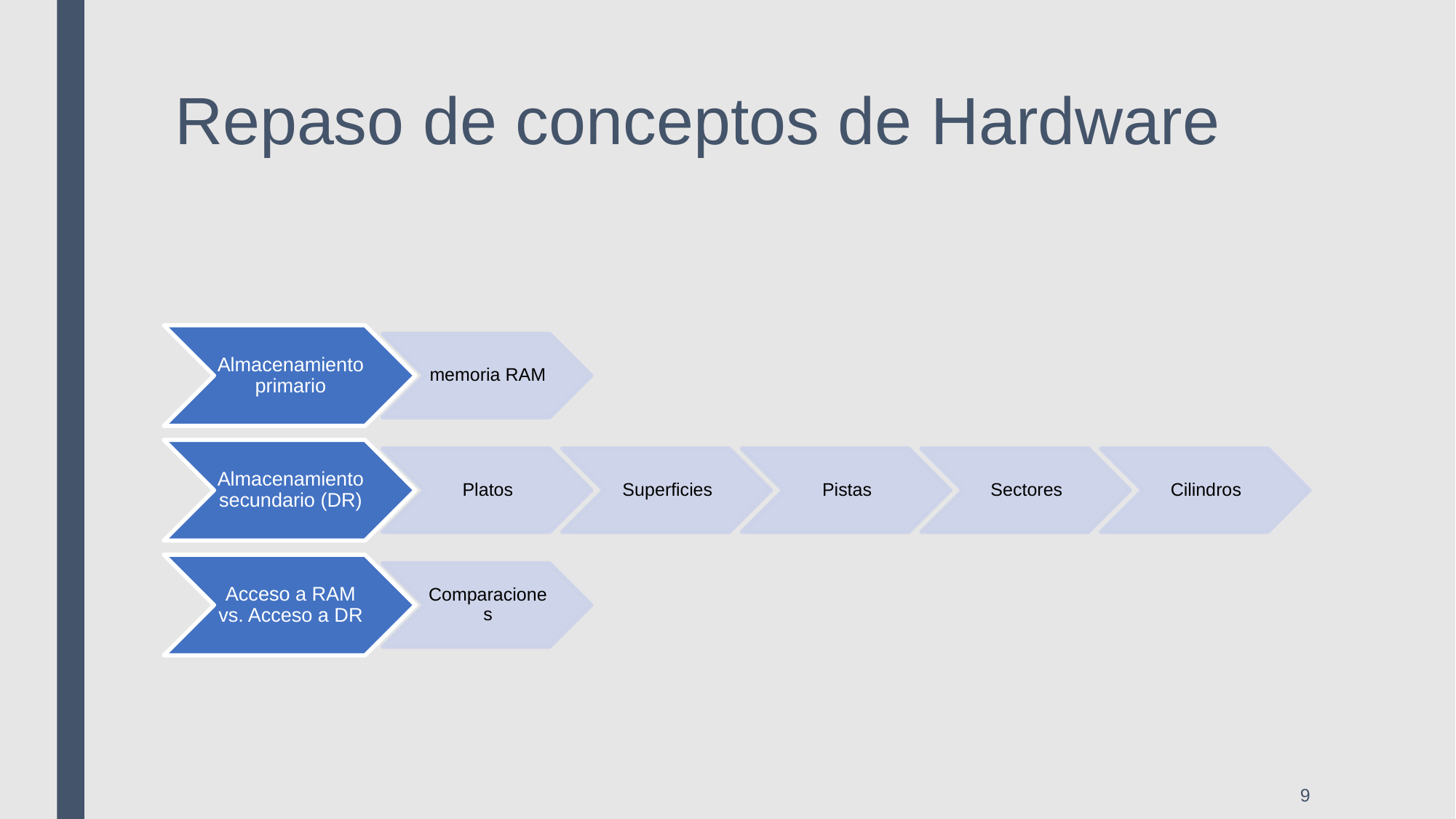

# Repaso de conceptos de Hardware

Almacenamiento primario

memoria RAM

Almacenamiento secundario (DR)

Platos

Superficies

Pistas

Sectores

Cilindros

Acceso a RAM vs. Acceso a DR

Comparaciones
9